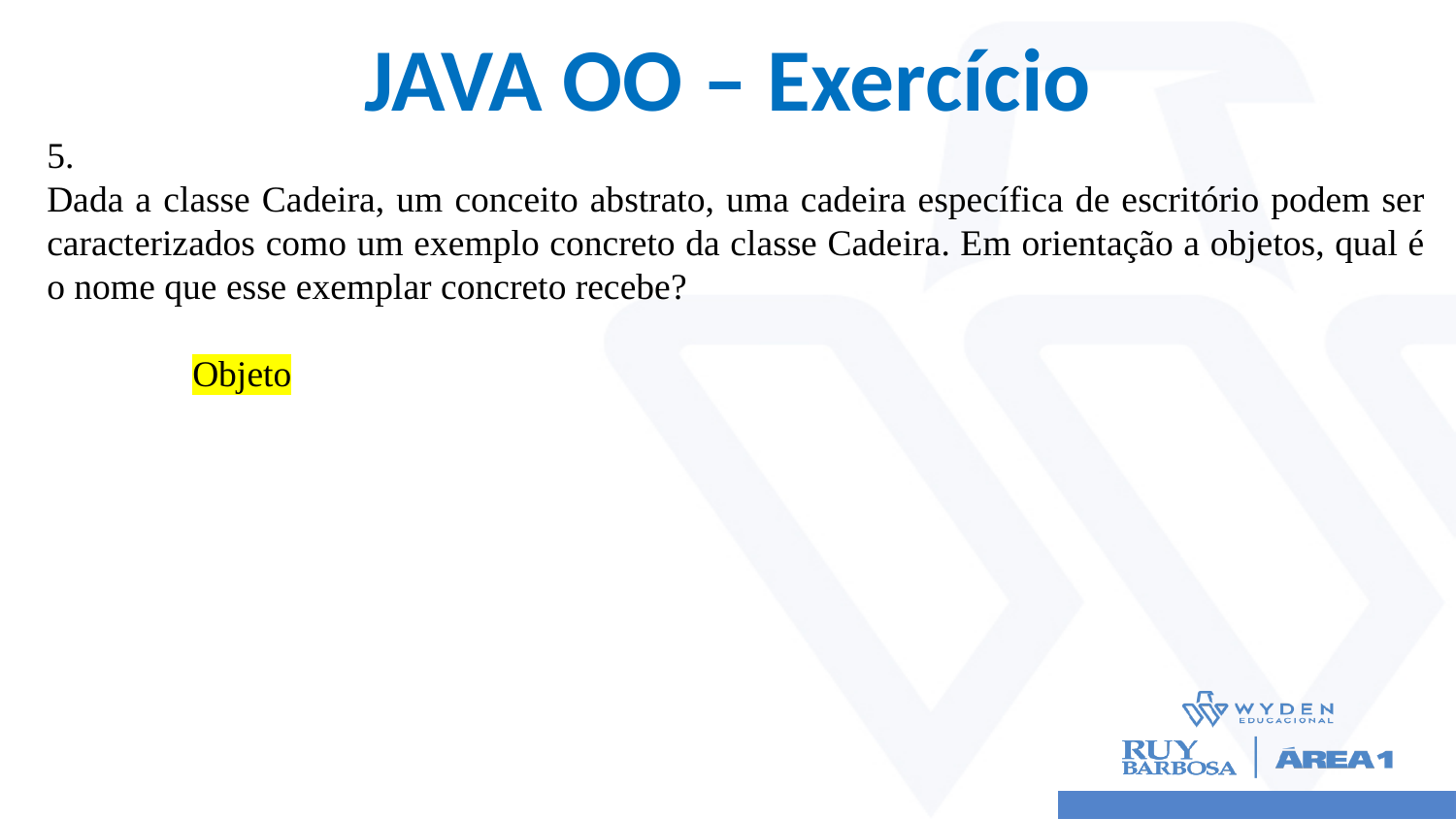

# JAVA OO – Exercício
5.
Dada a classe Cadeira, um conceito abstrato, uma cadeira específica de escritório podem ser caracterizados como um exemplo concreto da classe Cadeira. Em orientação a objetos, qual é o nome que esse exemplar concreto recebe?

	Objeto